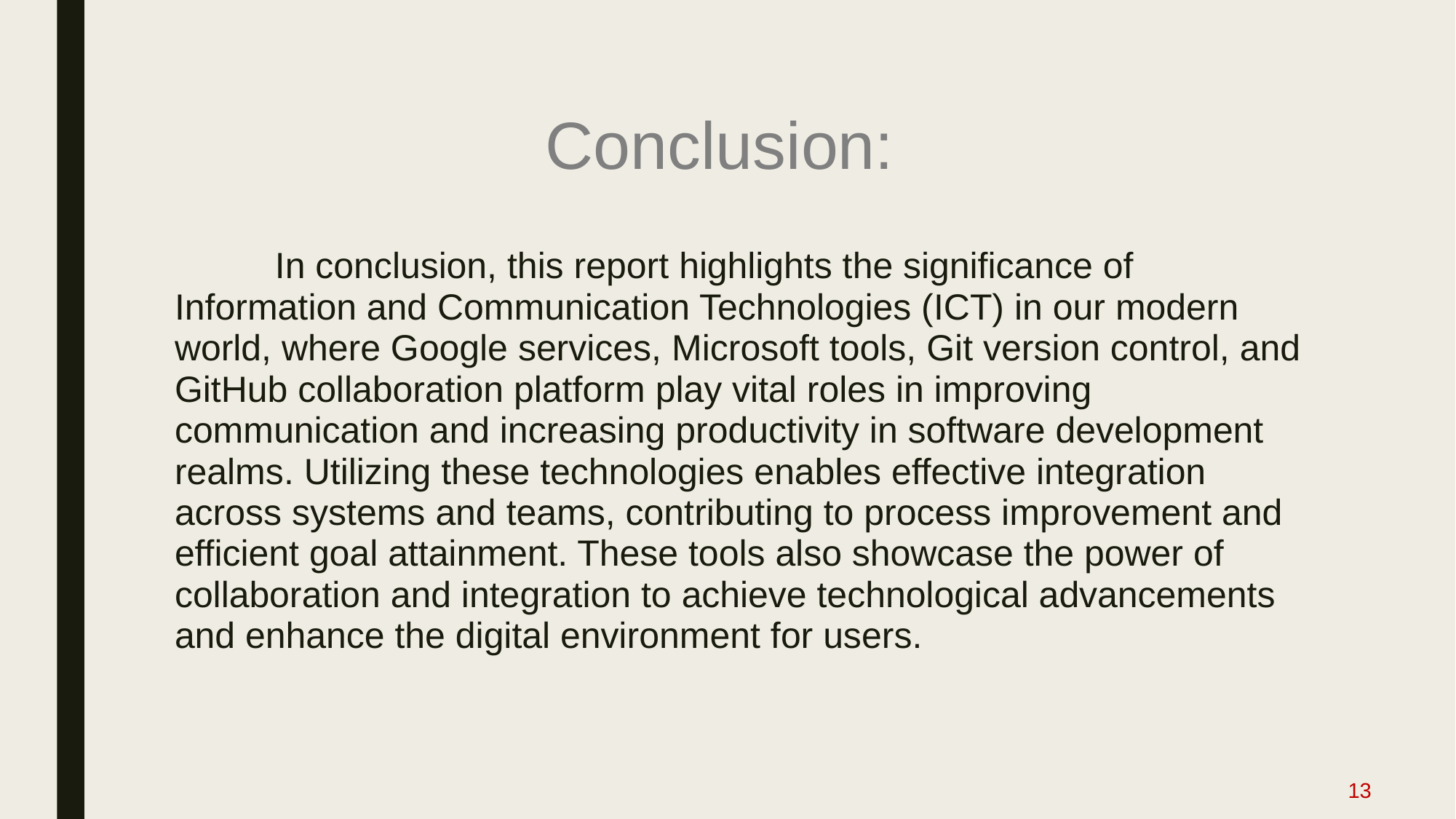

# Conclusion:
            In conclusion, this report highlights the significance of Information and Communication Technologies (ICT) in our modern world, where Google services, Microsoft tools, Git version control, and GitHub collaboration platform play vital roles in improving communication and increasing productivity in software development realms. Utilizing these technologies enables effective integration across systems and teams, contributing to process improvement and efficient goal attainment. These tools also showcase the power of collaboration and integration to achieve technological advancements and enhance the digital environment for users.
13